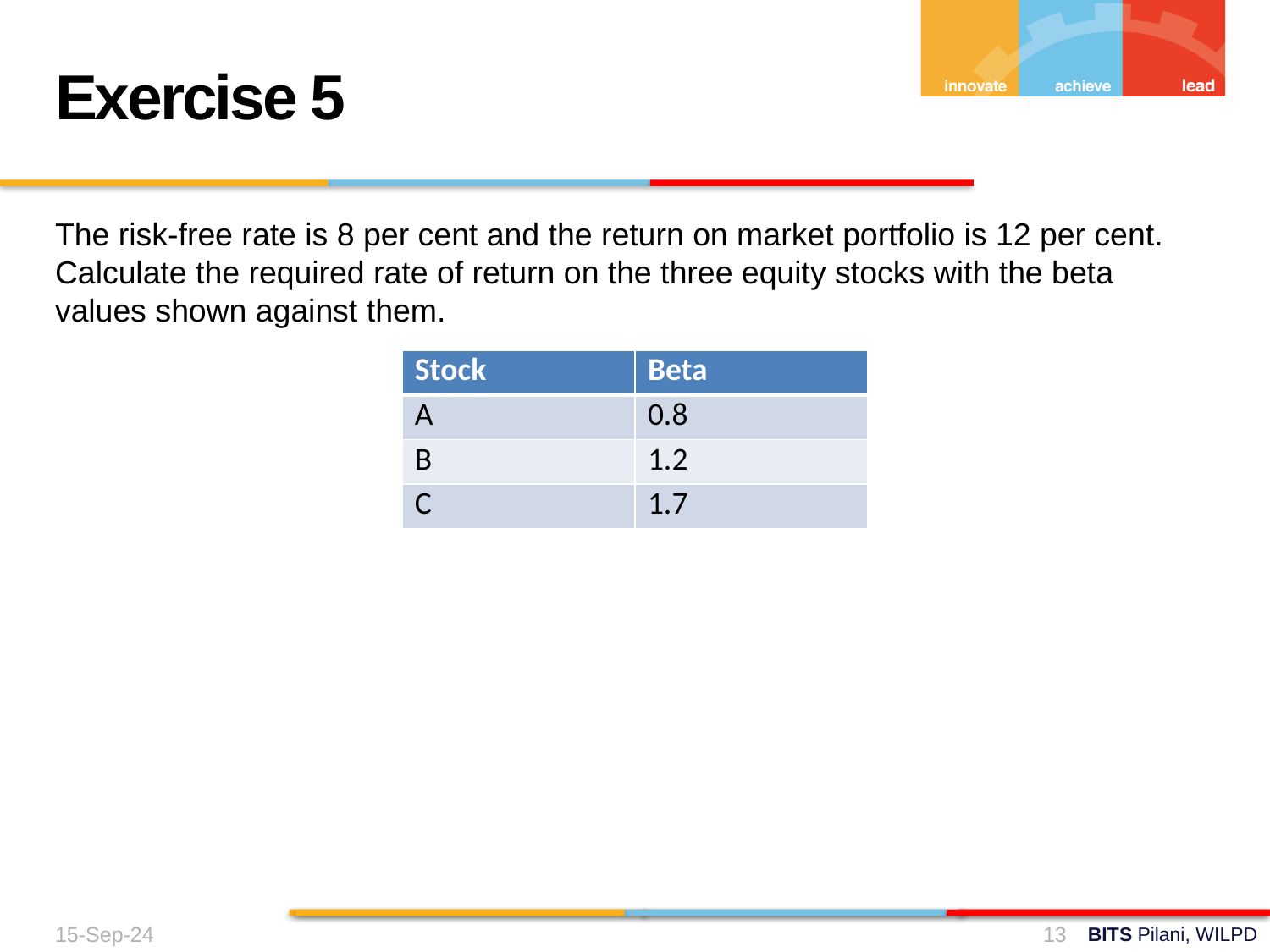

Exercise 5
The risk-free rate is 8 per cent and the return on market portfolio is 12 per cent. Calculate the required rate of return on the three equity stocks with the beta values shown against them.

| Stock | Beta |
| --- | --- |
| A | 0.8 |
| B | 1.2 |
| C | 1.7 |
15-Sep-24
13